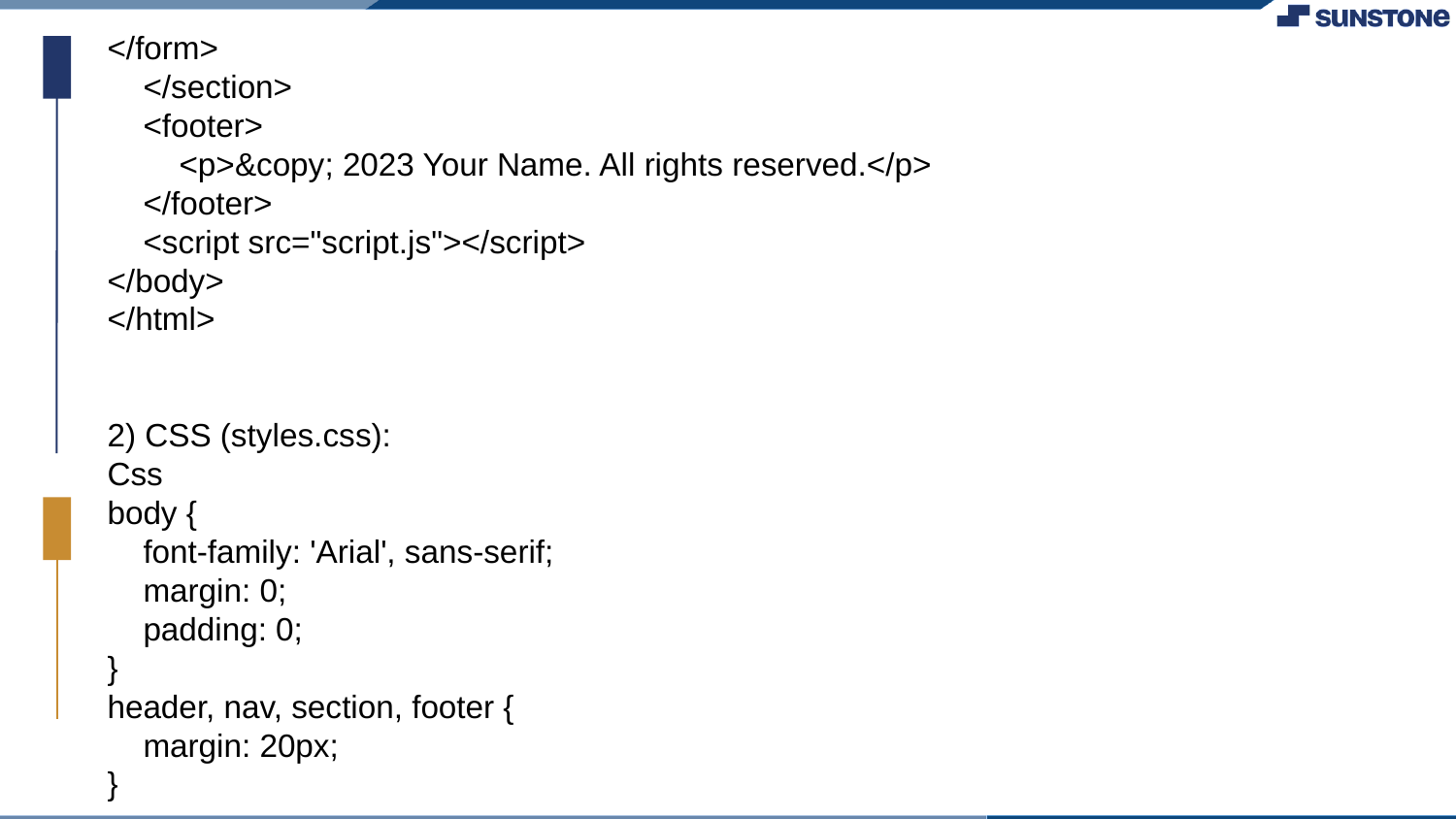

</form>
    </section>
    <footer>
        <p>&copy; 2023 Your Name. All rights reserved.</p>
    </footer>
    <script src="script.js"></script>
</body>
</html>

2) CSS (styles.css):
Css
body {
    font-family: 'Arial', sans-serif;
    margin: 0;
    padding: 0;
}
header, nav, section, footer {
    margin: 20px;
}